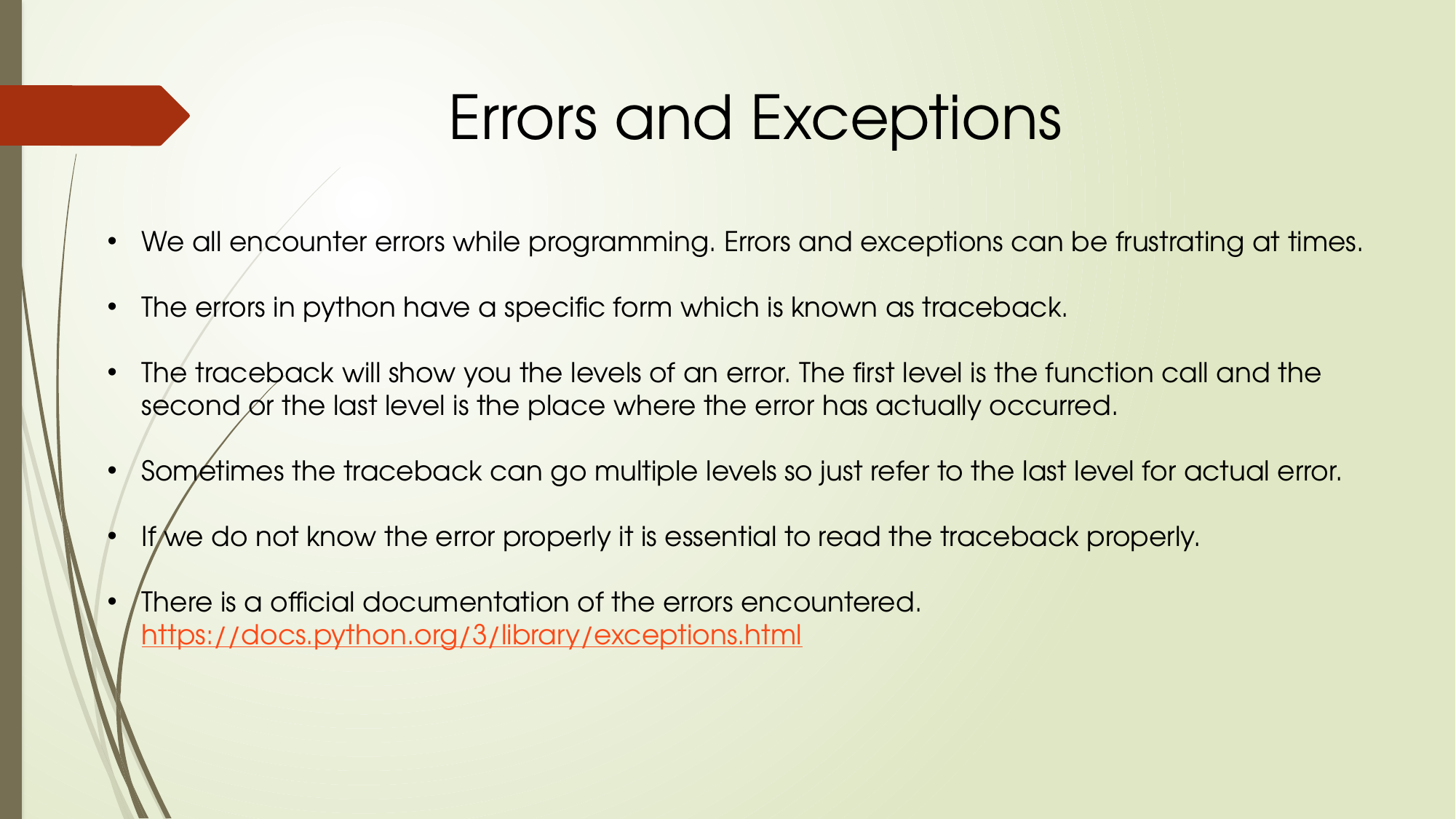

Errors and Exceptions

We all encounter errors while programming. Errors and exceptions can be frustrating at times.

The errors in python have a specific form which is known as traceback.

The traceback will show you the levels of an error. The first level is the function call and the second or the last level is the place where the error has actually occurred.

Sometimes the traceback can go multiple levels so just refer to the last level for actual error.

If we do not know the error properly it is essential to read the traceback properly.

There is a official documentation of the errors encountered. https://docs.python.org/3/library/exceptions.html